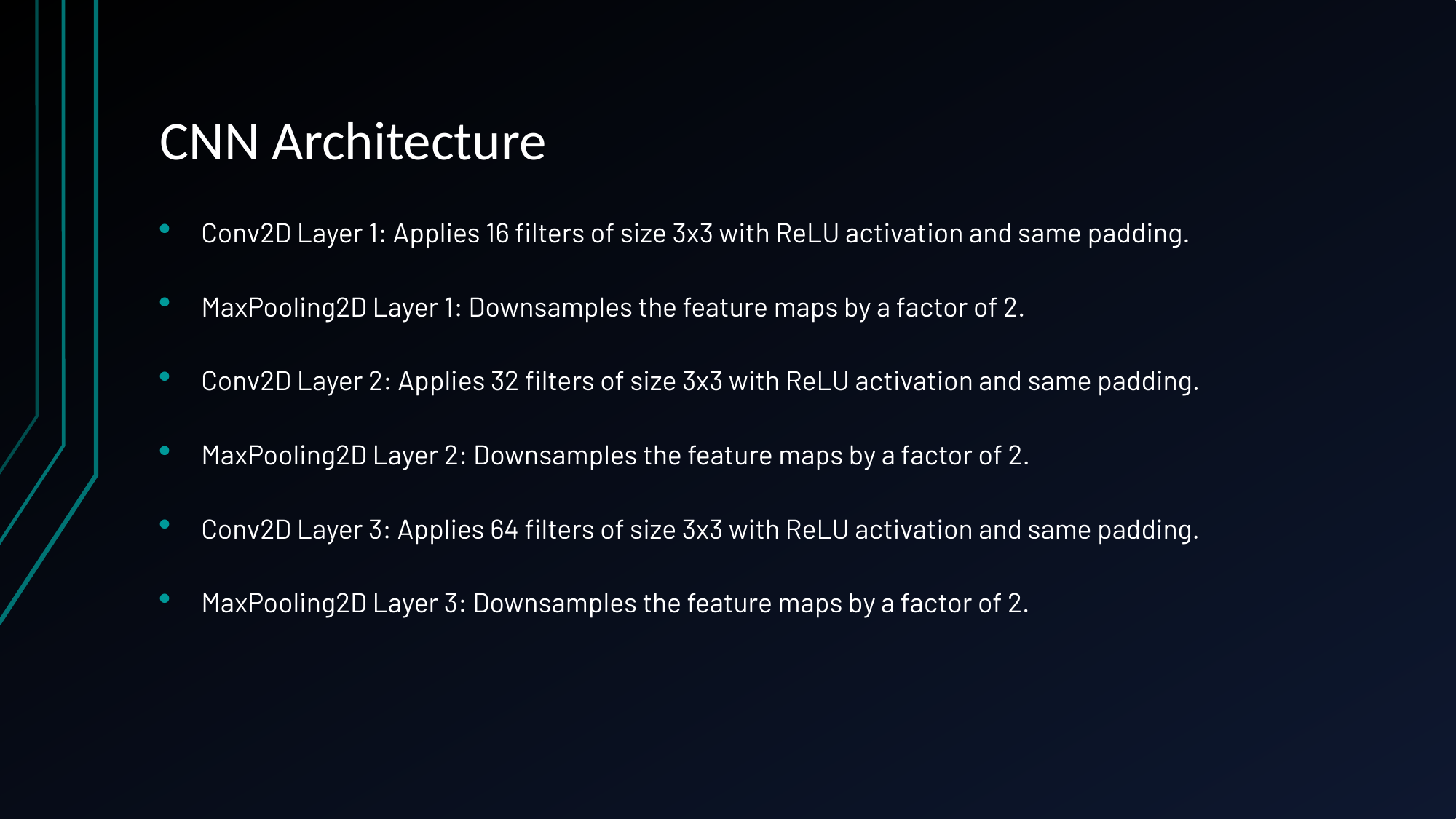

# CNN Architecture
Conv2D Layer 1: Applies 16 filters of size 3x3 with ReLU activation and same padding.
MaxPooling2D Layer 1: Downsamples the feature maps by a factor of 2.
Conv2D Layer 2: Applies 32 filters of size 3x3 with ReLU activation and same padding.
MaxPooling2D Layer 2: Downsamples the feature maps by a factor of 2.
Conv2D Layer 3: Applies 64 filters of size 3x3 with ReLU activation and same padding.
MaxPooling2D Layer 3: Downsamples the feature maps by a factor of 2.